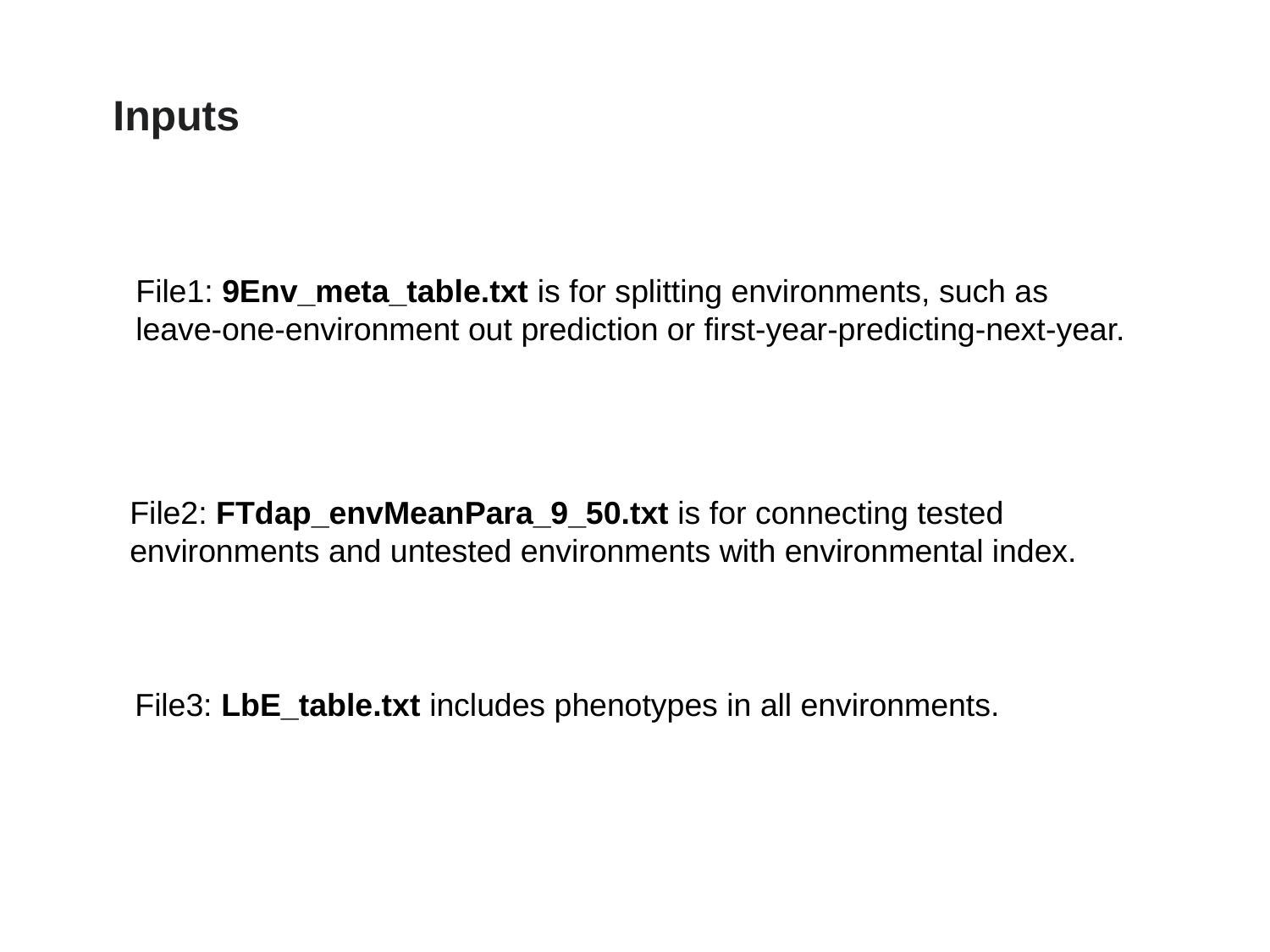

Inputs
File1: 9Env_meta_table.txt is for splitting environments, such as
leave-one-environment out prediction or first-year-predicting-next-year.
File2: FTdap_envMeanPara_9_50.txt is for connecting tested environments and untested environments with environmental index.
File3: LbE_table.txt includes phenotypes in all environments.